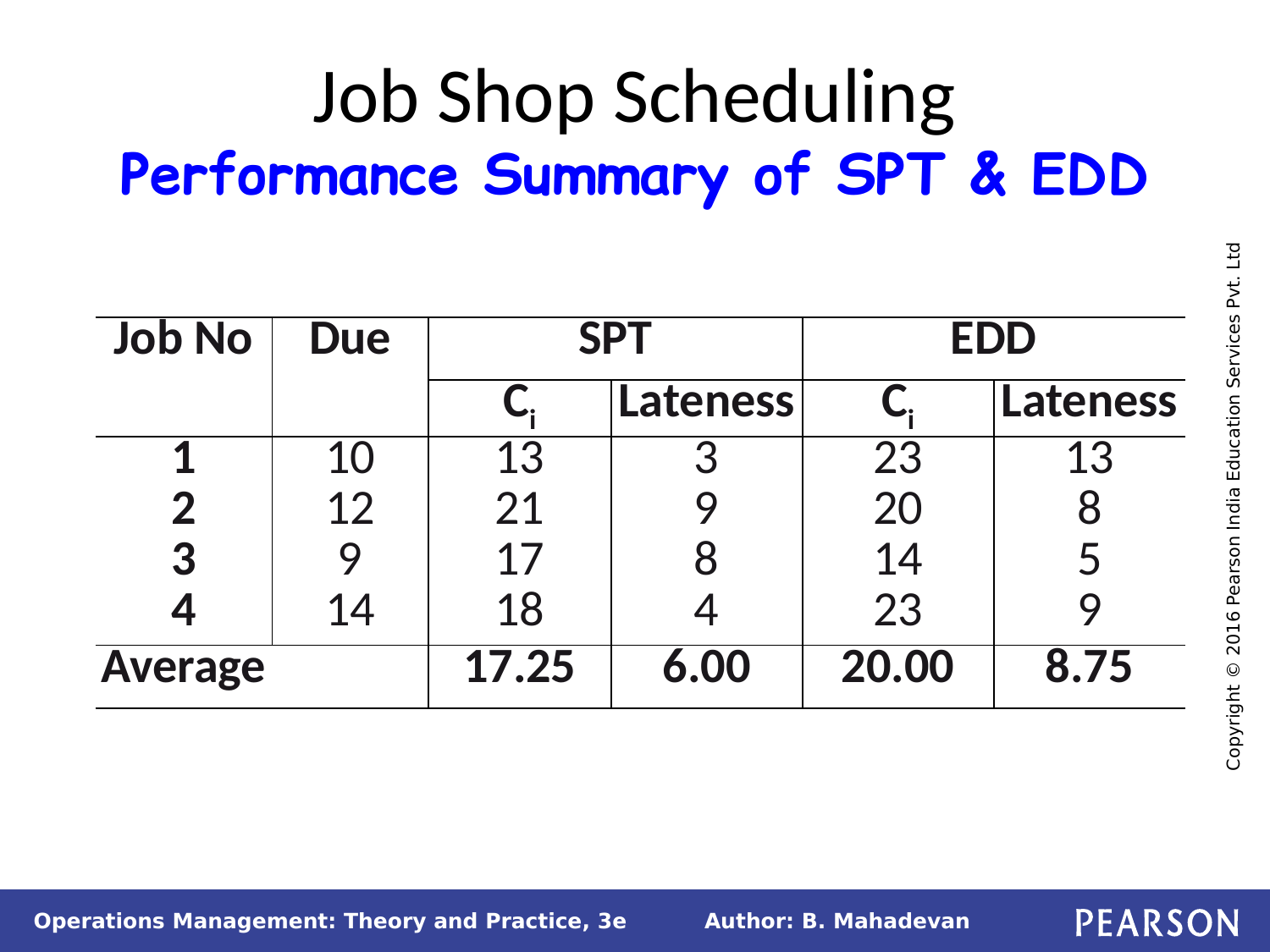

# Job Shop Scheduling Performance Summary of SPT & EDD
| Job No | Due | SPT |  | EDD |  |
| --- | --- | --- | --- | --- | --- |
|  |  | Ci | Lateness | Ci | Lateness |
| 1 | 10 | 13 | 3 | 23 | 13 |
| 2 | 12 | 21 | 9 | 20 | 8 |
| 3 | 9 | 17 | 8 | 14 | 5 |
| 4 | 14 | 18 | 4 | 23 | 9 |
| Average |  | 17.25 | 6.00 | 20.00 | 8.75 |